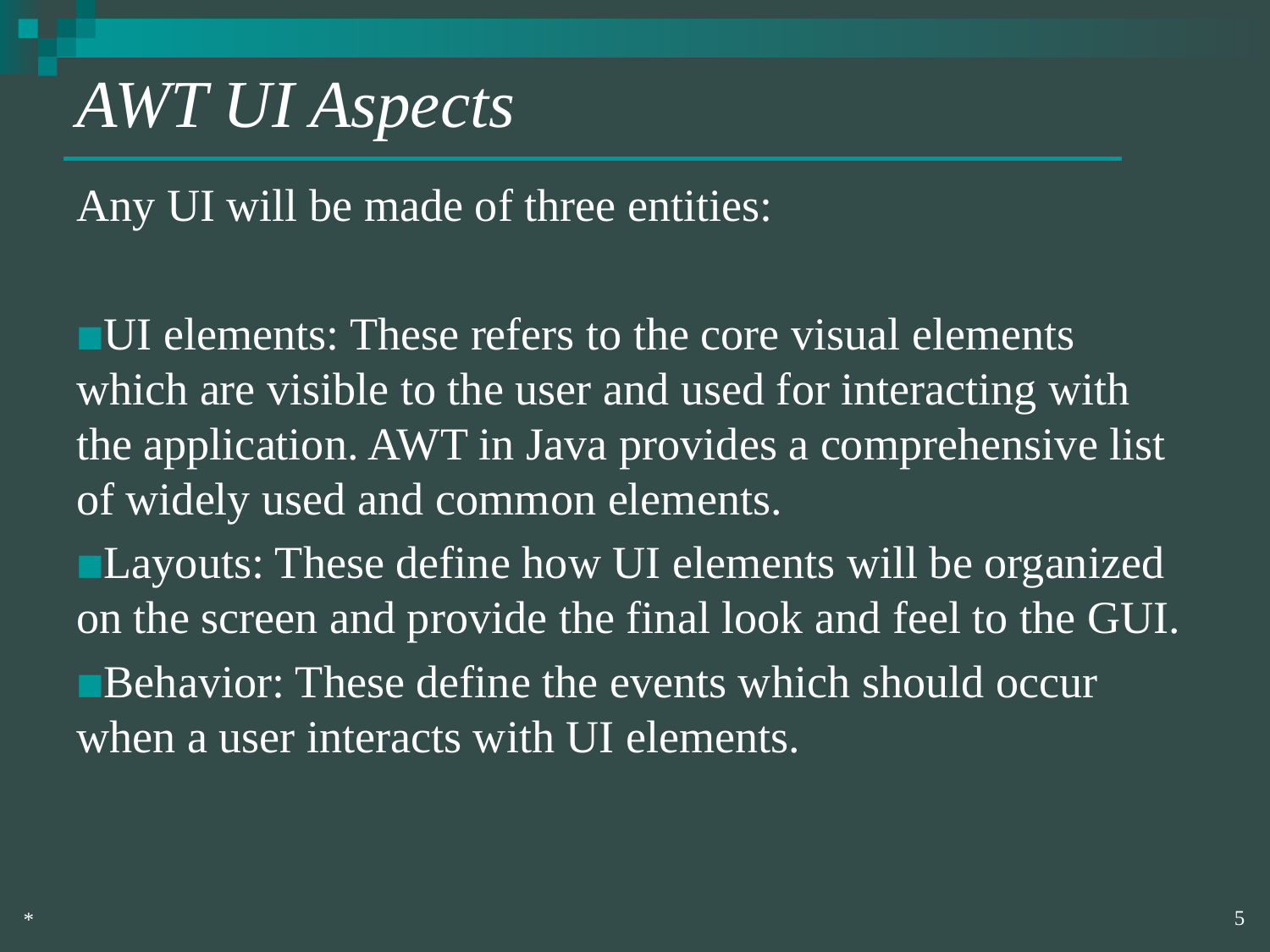

# AWT UI Aspects
Any UI will be made of three entities:

UI elements: These refers to the core visual elements which are visible to the user and used for interacting with the application. AWT in Java provides a comprehensive list of widely used and common elements.
Layouts: These define how UI elements will be organized on the screen and provide the final look and feel to the GUI.
Behavior: These define the events which should occur when a user interacts with UI elements.
5